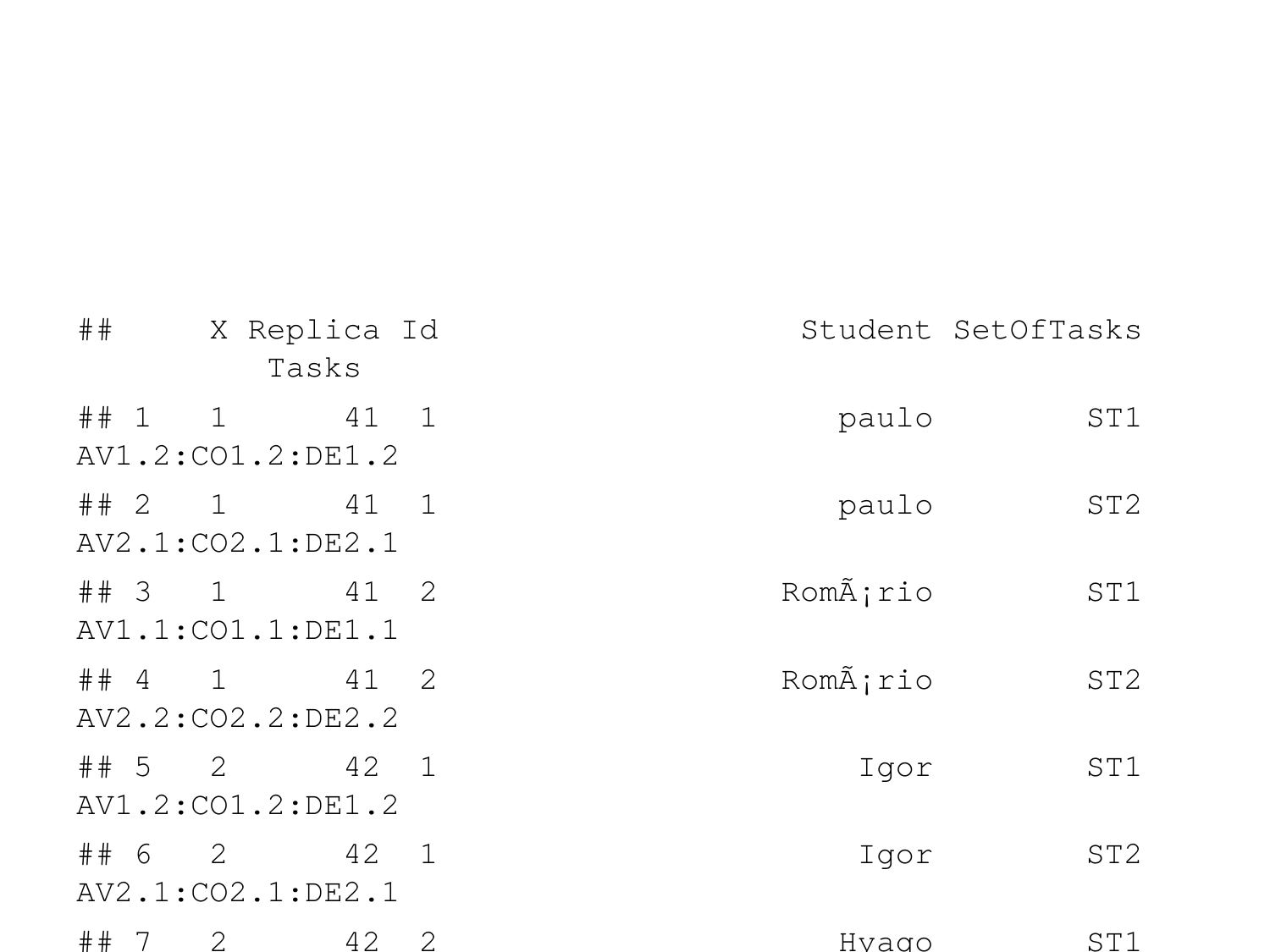

##     X Replica Id                   Student SetOfTasks             Tasks
## 1   1      41  1                     paulo        ST1 AV1.2:CO1.2:DE1.2
## 2   1      41  1                     paulo        ST2 AV2.1:CO2.1:DE2.1
## 3   1      41  2                  RomÃ¡rio        ST1 AV1.1:CO1.1:DE1.1
## 4   1      41  2                  RomÃ¡rio        ST2 AV2.2:CO2.2:DE2.2
## 5   2      42  1                      Igor        ST1 AV1.2:CO1.2:DE1.2
## 6   2      42  1                      Igor        ST2 AV2.1:CO2.1:DE2.1
## 7   2      42  2                     Hyago        ST1 AV1.1:CO1.1:DE1.1
## 8   2      42  2                     Hyago        ST2 AV2.2:CO2.2:DE2.2
## 9   3      43  1                                  ST1 AV1.2:CO1.2:DE1.2
## 10  3      43  1                                  ST2 AV2.1:CO2.1:DE2.1
## 11  3      43  2                                  ST1 AV1.1:CO1.1:DE1.1
## 12  3      43  2                                  ST2 AV2.2:CO2.2:DE2.2
## 13  4      44  1                                  ST1 AV1.2:CO1.2:DE1.2
## 14  4      44  1                                  ST2 AV2.1:CO2.1:DE2.1
## 15  4      44  2                                  ST1 AV1.1:CO1.1:DE1.1
## 16  4      44  2                                  ST2 AV2.2:CO2.2:DE2.2
## 17  5      45  1             Matheus Costa        ST1 AV1.1:CO1.1:DE1.1
## 18  5      45  1             Matheus Costa        ST2 AV2.2:CO2.2:DE2.2
## 19  5      45  2                 Davi Jose        ST1 AV1.2:CO1.2:DE1.2
## 20  5      45  2                 Davi Jose        ST2 AV2.1:CO2.1:DE2.1
## 21  6      46  1             Marlon LÃºcio        ST1 AV1.1:CO1.1:DE1.1
## 22  6      46  1             Marlon LÃºcio        ST2 AV2.2:CO2.2:DE2.2
## 23  6      46  2  Jackson Barbosa da Silva        ST1 AV1.2:CO1.2:DE1.2
## 24  6      46  2  Jackson Barbosa da Silva        ST2 AV2.1:CO2.1:DE2.1
## 25  7      47  1                     Allan        ST1 AV1.2:CO1.2:DE1.2
## 26  7      47  1                     Allan        ST2 AV2.1:CO2.1:DE2.1
## 27  7      47  2 Dielson Sales de Carvalho        ST1 AV1.1:CO1.1:DE1.1
## 28  7      47  2 Dielson Sales de Carvalho        ST2 AV2.2:CO2.2:DE2.2
## 29  8      48  1                    Thiago        ST1 AV1.1:CO1.1:DE1.1
## 30  8      48  1                    Thiago        ST2 AV2.2:CO2.2:DE2.2
## 31  8      48  2                                  ST1 AV1.2:CO1.2:DE1.2
## 32  8      48  2                                  ST2 AV2.1:CO2.1:DE2.1
## 33  9      49  1              Rodrigo Lima        ST1 AV1.2:CO1.2:DE1.2
## 34  9      49  1              Rodrigo Lima        ST2 AV2.1:CO2.1:DE2.1
## 35  9      49  2              Jardel Costa        ST1 AV1.1:CO1.1:DE1.1
## 36  9      49  2              Jardel Costa        ST2 AV2.2:CO2.2:DE2.2
## 37 10      50  1             Felipe Pontes        ST1 AV1.1:CO1.1:DE1.1
## 38 10      50  1             Felipe Pontes        ST2 AV2.2:CO2.2:DE2.2
## 39 10      50  2               Jairo Souza        ST1 AV1.2:CO1.2:DE1.2
## 40 10      50  2               Jairo Souza        ST2 AV2.1:CO2.1:DE2.1
## 41 11      51  1                    julios        ST1 AV1.2:CO1.2:DE1.2
## 42 11      51  1                    julios        ST2 AV2.1:CO2.1:DE2.1
## 43 11      51  2          Romero Malaquias        ST1 AV1.1:CO1.1:DE1.1
## 44 11      51  2          Romero Malaquias        ST2 AV2.2:CO2.2:DE2.2
## 45 12      53  1 Bruno Georgevich Ferreira        ST1 AV1.1:CO1.1:DE1.1
## 46 12      53  1 Bruno Georgevich Ferreira        ST2 AV2.2:CO2.2:DE2.2
## 47 12      53  2                    jadson        ST1 AV1.2:CO1.2:DE1.2
## 48 12      53  2                    jadson        ST2 AV2.1:CO2.1:DE2.1
## 49 13      55  1                                  ST1 AV1.1:CO1.1:DE1.1
## 50 13      55  1                                  ST2 AV2.2:CO2.2:DE2.2
## 51 13      55  2                    Arthur        ST1 AV1.2:CO1.2:DE1.2
## 52 13      55  2                    Arthur        ST2 AV2.1:CO2.1:DE2.1
## 53 14      52  1                                  ST1 AV1.1:CO1.1:DE1.1
## 54 14      52  1                                  ST2 AV2.2:CO2.2:DE2.2
## 55 14      52  2            vinicius lopes        ST1 AV1.2:CO1.2:DE1.2
## 56 14      52  2            vinicius lopes        ST2 AV2.1:CO2.1:DE2.1
## 57 15      54  1            Thiago Tenorio        ST1 AV1.2:CO1.2:DE1.2
## 58 15      54  1            Thiago Tenorio        ST2 AV2.1:CO2.1:DE2.1
## 59 15      54  2 Joao Victor Ribeiro Ferro        ST1 AV1.1:CO1.1:DE1.1
## 60 15      54  2 Joao Victor Ribeiro Ferro        ST2 AV2.2:CO2.2:DE2.2
##       Technique Trials Time Minutes
## 1  Without Atom      7   13      13
## 2     With Atom      3   16      16
## 3     With Atom      5   21      21
## 4  Without Atom      3   15      15
## 5  Without Atom      5   14      14
## 6     With Atom     12   39      39
## 7     With Atom      7   16      16
## 8  Without Atom     12   22      22
## 9  Without Atom      5   18      18
## 10    With Atom      9   53      53
## 11    With Atom      9   21      21
## 12 Without Atom      5   15      15
## 13 Without Atom      4    9       9
## 14    With Atom      4   24      24
## 15    With Atom      6   17      17
## 16 Without Atom      6   23      23
## 17    With Atom      9   25      25
## 18 Without Atom      7   28      28
## 19 Without Atom      5    7       7
## 20    With Atom      8   18      18
## 21    With Atom      7   32      32
## 22 Without Atom      9   32      32
## 23 Without Atom      4   10      10
## 24    With Atom     12   31      31
## 25 Without Atom      4   18      18
## 26    With Atom      5   53      53
## 27    With Atom      5   21      21
## 28 Without Atom      4   24      24
## 29    With Atom      7   15      15
## 30 Without Atom      3   12      12
## 31 Without Atom     10   25      25
## 32    With Atom     29   60      60
## 33 Without Atom      8   33      33
## 34    With Atom     10   23      23
## 35    With Atom      6    9       9
## 36 Without Atom      3    2       2
## 37    With Atom      8   21      21
## 38 Without Atom      5   19      19
## 39 Without Atom      7   19      19
## 40    With Atom     10   29      29
## 41 Without Atom      5   22      22
## 42    With Atom      6   24      24
## 43    With Atom      6    9       9
## 44 Without Atom      5   15      15
## 45    With Atom      5   11      11
## 46 Without Atom      4    8       8
## 47 Without Atom      5    9       9
## 48    With Atom     15   31      31
## 49    With Atom      5   23      23
## 50 Without Atom      4   19      19
## 51 Without Atom      5   10      10
## 52    With Atom     19   46      46
## 53    With Atom      9   23      23
## 54 Without Atom     24   38      38
## 55 Without Atom      7   16      16
## 56    With Atom     14   52      52
## 57 Without Atom      4   27      27
## 58    With Atom      7   34      34
## 59    With Atom      6   33      33
## 60 Without Atom      3   26      26
##    Replica             Tasks Minutes Time
## 1       41 AV1.2:CO1.2:DE1.2      13   13
## 2       41 AV1.1:CO1.1:DE1.1      21   21
## 3       42 AV1.2:CO1.2:DE1.2      14   14
## 4       42 AV1.1:CO1.1:DE1.1      16   16
## 5       43 AV1.2:CO1.2:DE1.2      18   18
## 6       43 AV1.1:CO1.1:DE1.1      21   21
## 7       44 AV1.2:CO1.2:DE1.2       9    9
## 8       44 AV1.1:CO1.1:DE1.1      17   17
## 9       45 AV1.1:CO1.1:DE1.1      25   25
## 10      45 AV1.2:CO1.2:DE1.2       7    7
## 11      46 AV1.1:CO1.1:DE1.1      32   32
## 12      46 AV1.2:CO1.2:DE1.2      10   10
## 13      47 AV1.2:CO1.2:DE1.2      18   18
## 14      47 AV1.1:CO1.1:DE1.1      21   21
## 15      48 AV1.1:CO1.1:DE1.1      15   15
## 16      48 AV1.2:CO1.2:DE1.2      25   25
## 17      49 AV1.2:CO1.2:DE1.2      33   33
## 18      49 AV1.1:CO1.1:DE1.1       9    9
## 19      50 AV1.1:CO1.1:DE1.1      21   21
## 20      50 AV1.2:CO1.2:DE1.2      19   19
## 21      51 AV1.2:CO1.2:DE1.2      22   22
## 22      51 AV1.1:CO1.1:DE1.1       9    9
## 23      53 AV1.1:CO1.1:DE1.1      11   11
## 24      53 AV1.2:CO1.2:DE1.2       9    9
## 25      55 AV1.1:CO1.1:DE1.1      23   23
## 26      55 AV1.2:CO1.2:DE1.2      10   10
## 27      52 AV1.1:CO1.1:DE1.1      23   23
## 28      52 AV1.2:CO1.2:DE1.2      16   16
## 29      54 AV1.2:CO1.2:DE1.2      27   27
## 30      54 AV1.1:CO1.1:DE1.1      33   33
##    Replica             Tasks Minutes Time
## 1       41 AV2.1:CO2.1:DE2.1      16   16
## 2       41 AV2.2:CO2.2:DE2.2      15   15
## 3       42 AV2.1:CO2.1:DE2.1      39   39
## 4       42 AV2.2:CO2.2:DE2.2      22   22
## 5       43 AV2.1:CO2.1:DE2.1      53   53
## 6       43 AV2.2:CO2.2:DE2.2      15   15
## 7       44 AV2.1:CO2.1:DE2.1      24   24
## 8       44 AV2.2:CO2.2:DE2.2      23   23
## 9       45 AV2.2:CO2.2:DE2.2      28   28
## 10      45 AV2.1:CO2.1:DE2.1      18   18
## 11      46 AV2.2:CO2.2:DE2.2      32   32
## 12      46 AV2.1:CO2.1:DE2.1      31   31
## 13      47 AV2.1:CO2.1:DE2.1      53   53
## 14      47 AV2.2:CO2.2:DE2.2      24   24
## 15      48 AV2.2:CO2.2:DE2.2      12   12
## 16      48 AV2.1:CO2.1:DE2.1      60   60
## 17      49 AV2.1:CO2.1:DE2.1      23   23
## 18      49 AV2.2:CO2.2:DE2.2       2    2
## 19      50 AV2.2:CO2.2:DE2.2      19   19
## 20      50 AV2.1:CO2.1:DE2.1      29   29
## 21      51 AV2.1:CO2.1:DE2.1      24   24
## 22      51 AV2.2:CO2.2:DE2.2      15   15
## 23      53 AV2.2:CO2.2:DE2.2       8    8
## 24      53 AV2.1:CO2.1:DE2.1      31   31
## 25      55 AV2.2:CO2.2:DE2.2      19   19
## 26      55 AV2.1:CO2.1:DE2.1      46   46
## 27      52 AV2.2:CO2.2:DE2.2      38   38
## 28      52 AV2.1:CO2.1:DE2.1      52   52
## 29      54 AV2.1:CO2.1:DE2.1      34   34
## 30      54 AV2.2:CO2.2:DE2.2      26   26
## [1] 18.23333
## [1] 27.7